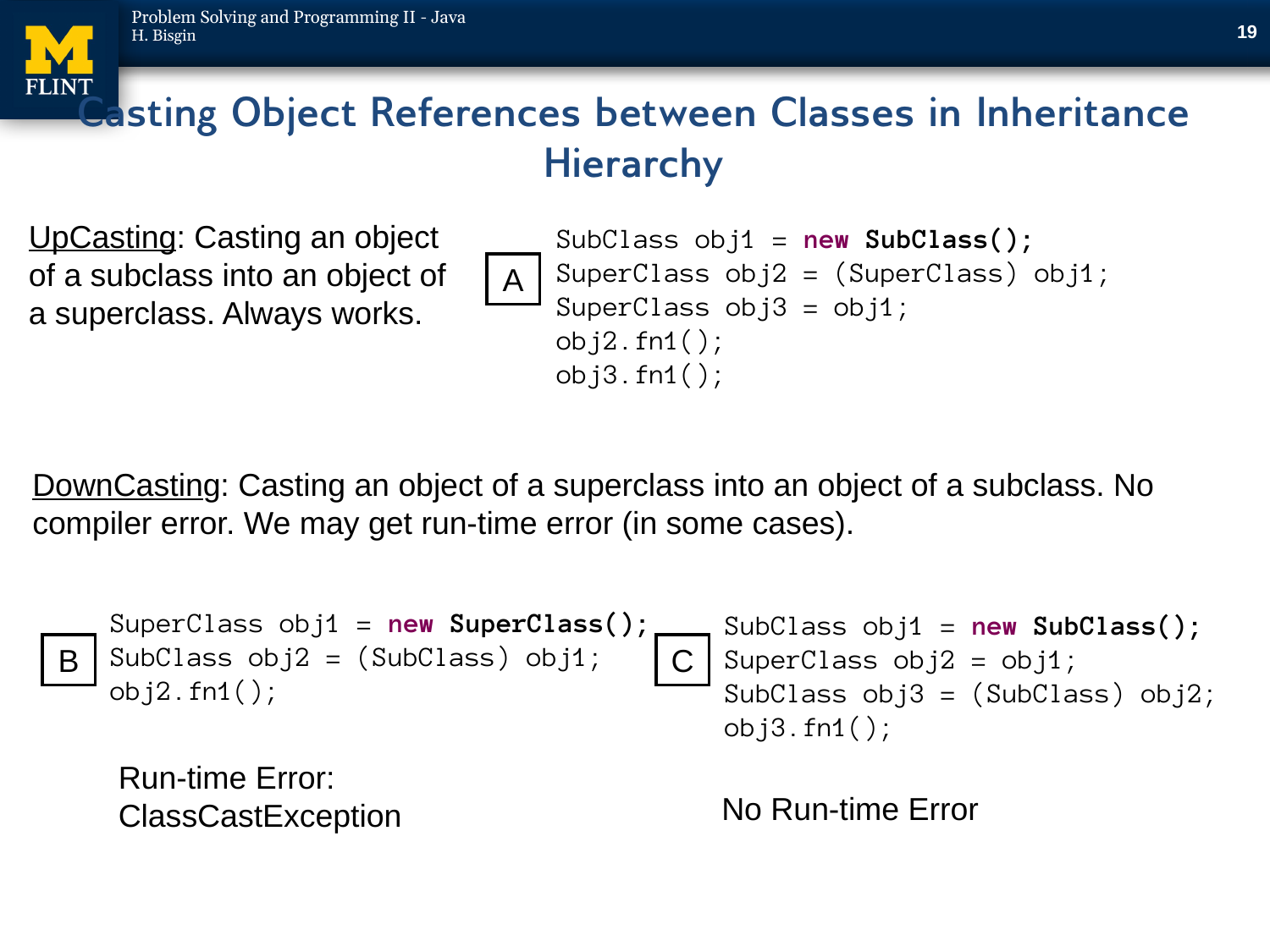

19
# Casting Object References between Classes in Inheritance Hierarchy

SubClass obj1 = new SubClass();
SuperClass obj2 = (SuperClass) obj1;
SuperClass obj3 = obj1;
obj2.fn1();
obj3.fn1();

UpCasting: Casting an object of a subclass into an object of a superclass. Always works.
A
DownCasting: Casting an object of a superclass into an object of a subclass. No compiler error. We may get run-time error (in some cases).

SuperClass obj1 = new SuperClass();
SubClass obj2 = (SubClass) obj1;
obj2.fn1();

SubClass obj1 = new SubClass();
SuperClass obj2 = obj1;
SubClass obj3 = (SubClass) obj2;
obj3.fn1();

B
C
Run-time Error: ClassCastException
No Run-time Error